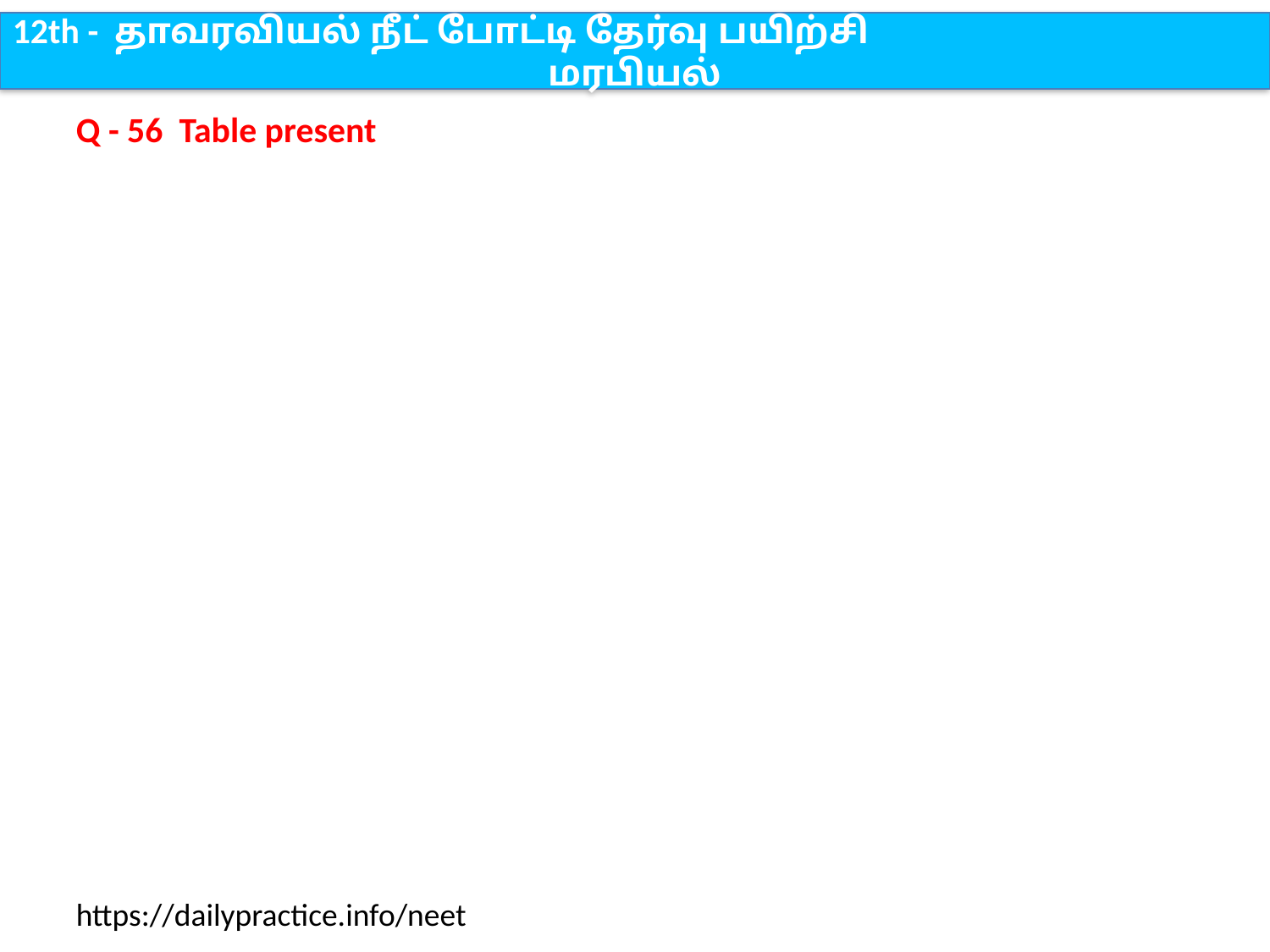

12th -  தாவரவியல் நீட் போட்டி தேர்வு பயிற்சி
மரபியல்

Q - 56  Table present

https://dailypractice.info/neet